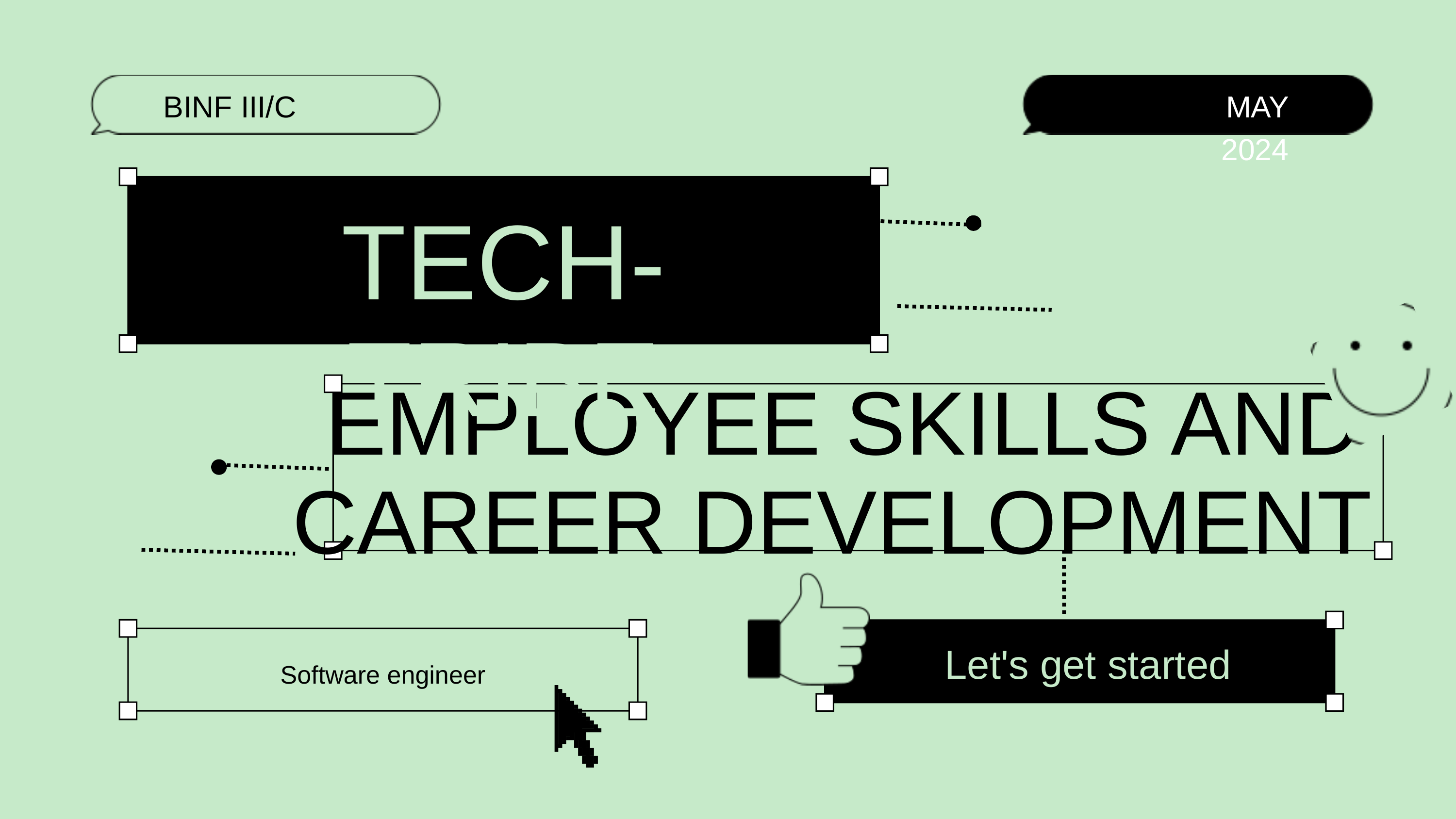

BINF III/C
MAY 2024

TECH-TRIBE

EMPLOYEE SKILLS AND CAREER DEVELOPMENT

Let's get started
Software engineer